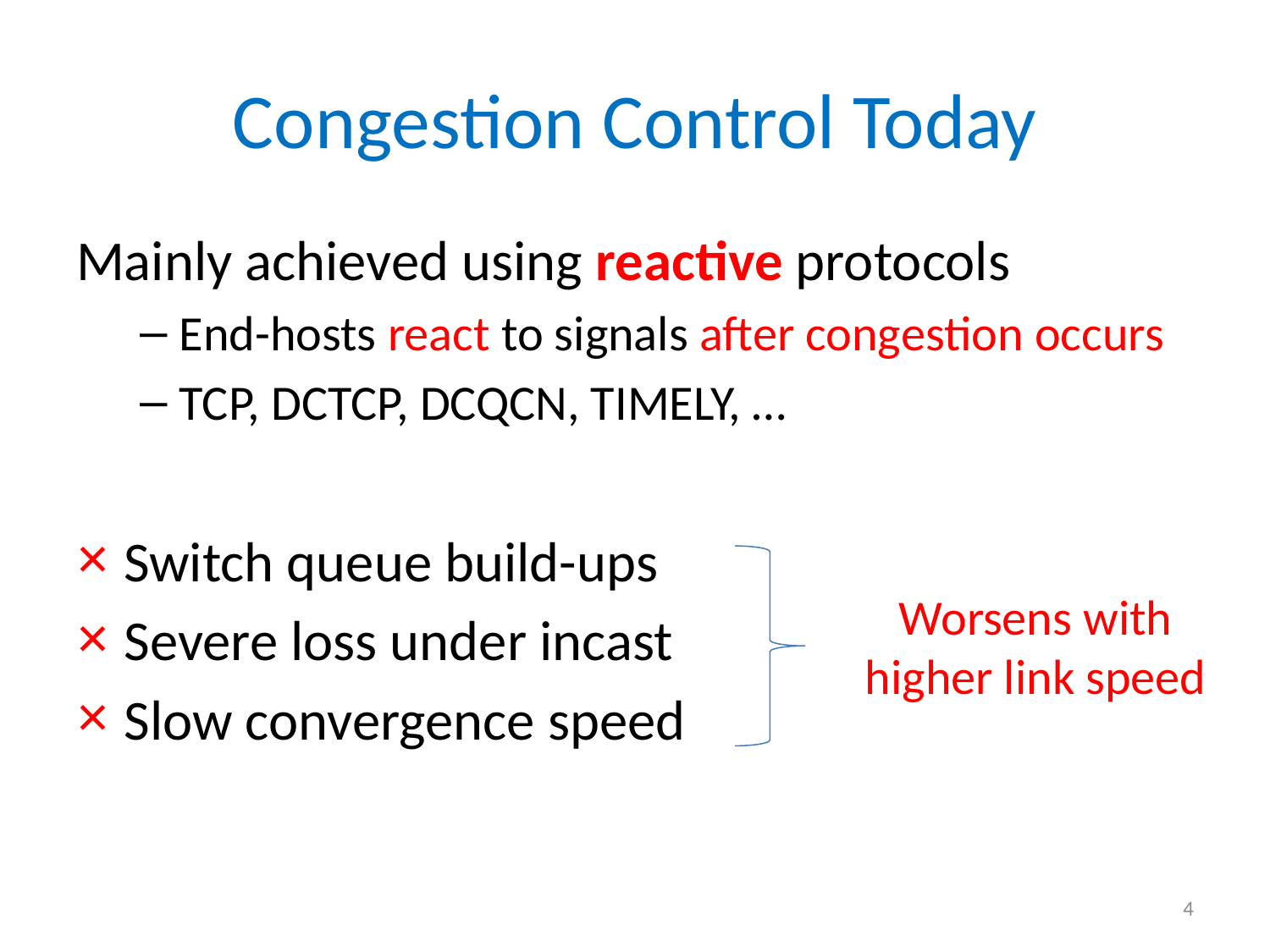

# Congestion Control Today
Mainly achieved using reactive protocols
End-hosts react to signals after congestion occurs
TCP, DCTCP, DCQCN, TIMELY, …

Switch queue build-ups
Severe loss under incast
Slow convergence speed

Worsens with higher link speed
4